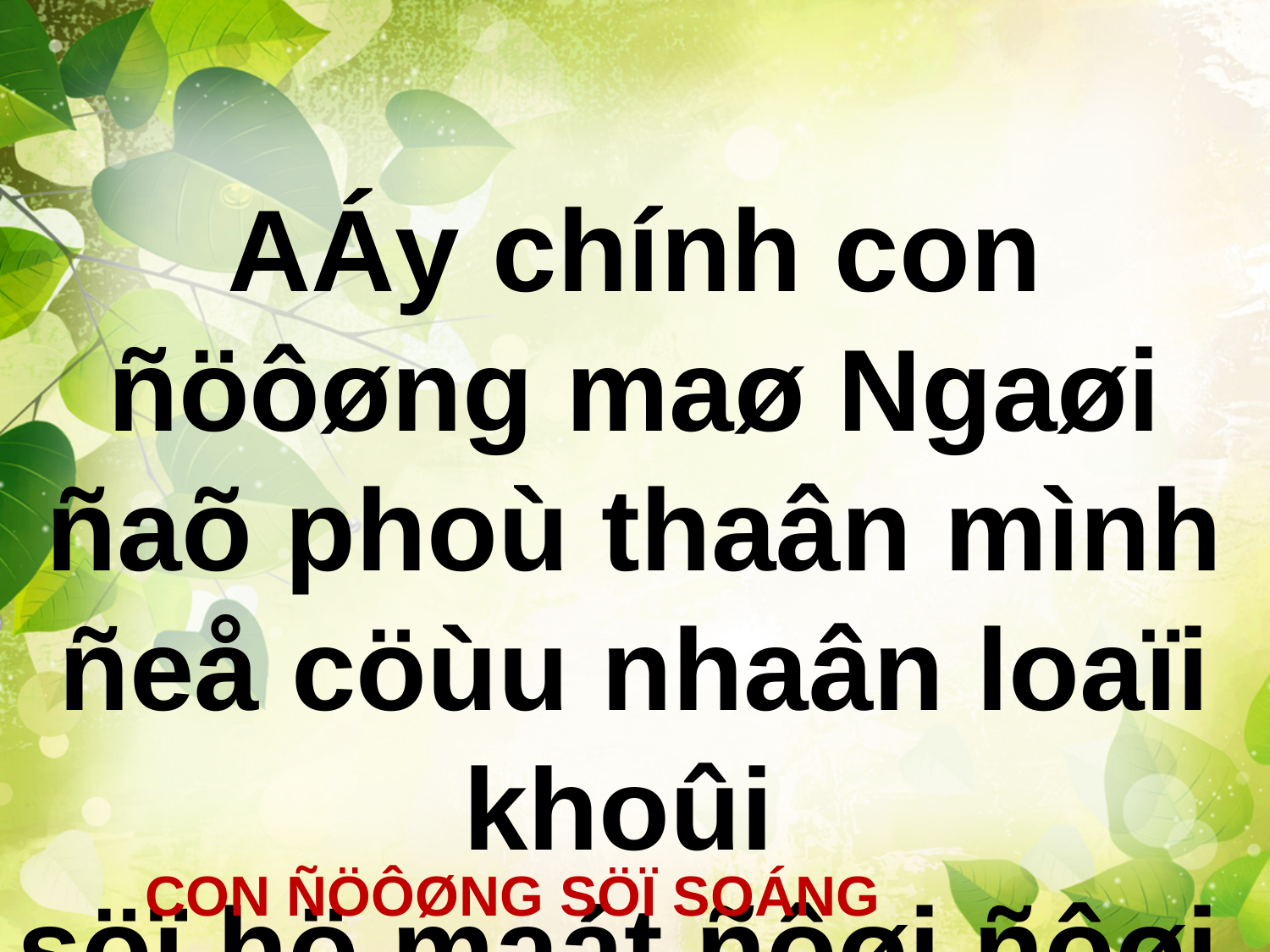

AÁy chính con ñöôøng maø Ngaøi ñaõ phoù thaân mình ñeå cöùu nhaân loaïi khoûi
söï hö maát ñôøi ñôøi.
CON ÑÖÔØNG SÖÏ SOÁNG